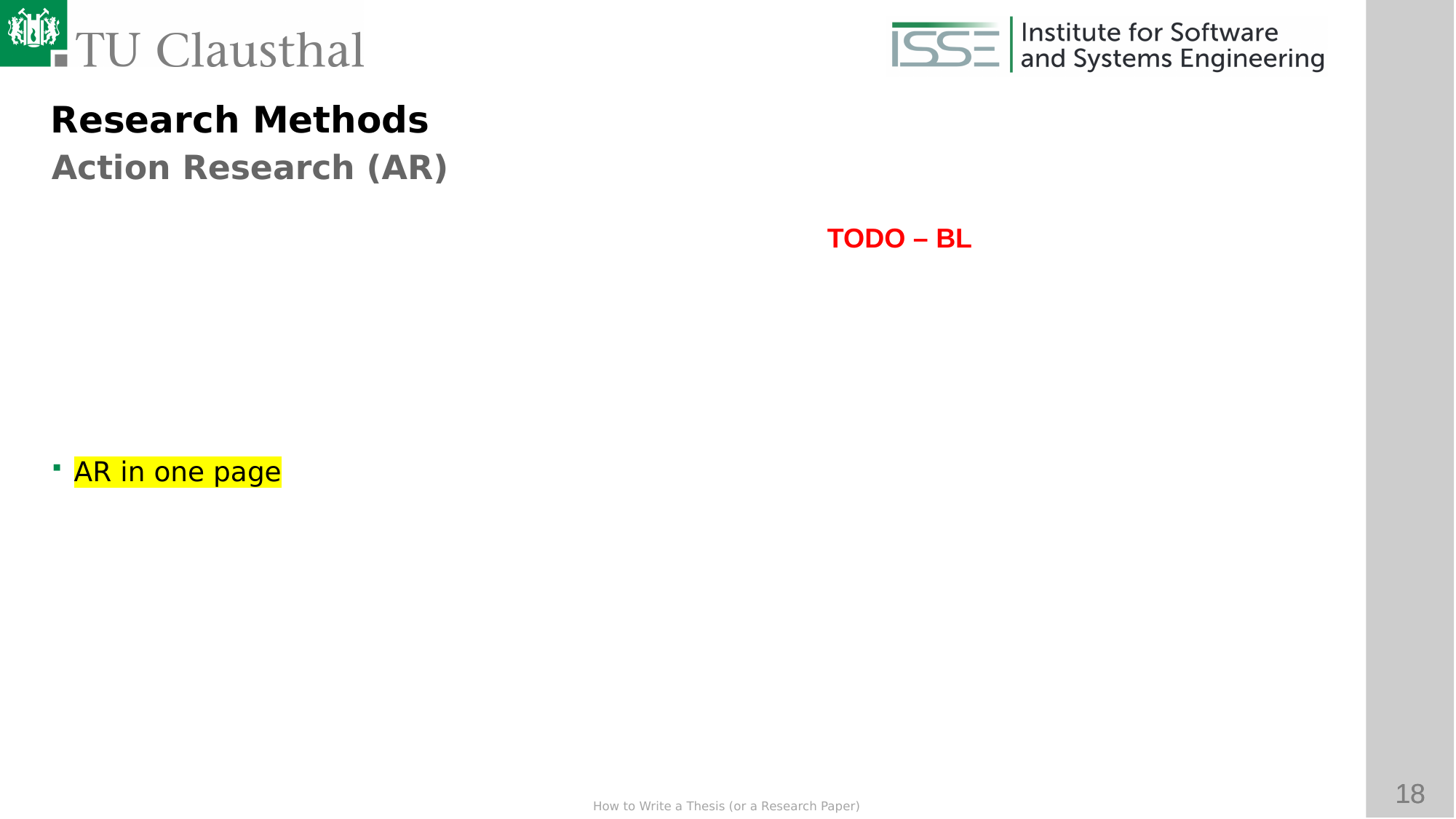

Research Methods
Action Research (AR)

AR in one page
TODO – BL